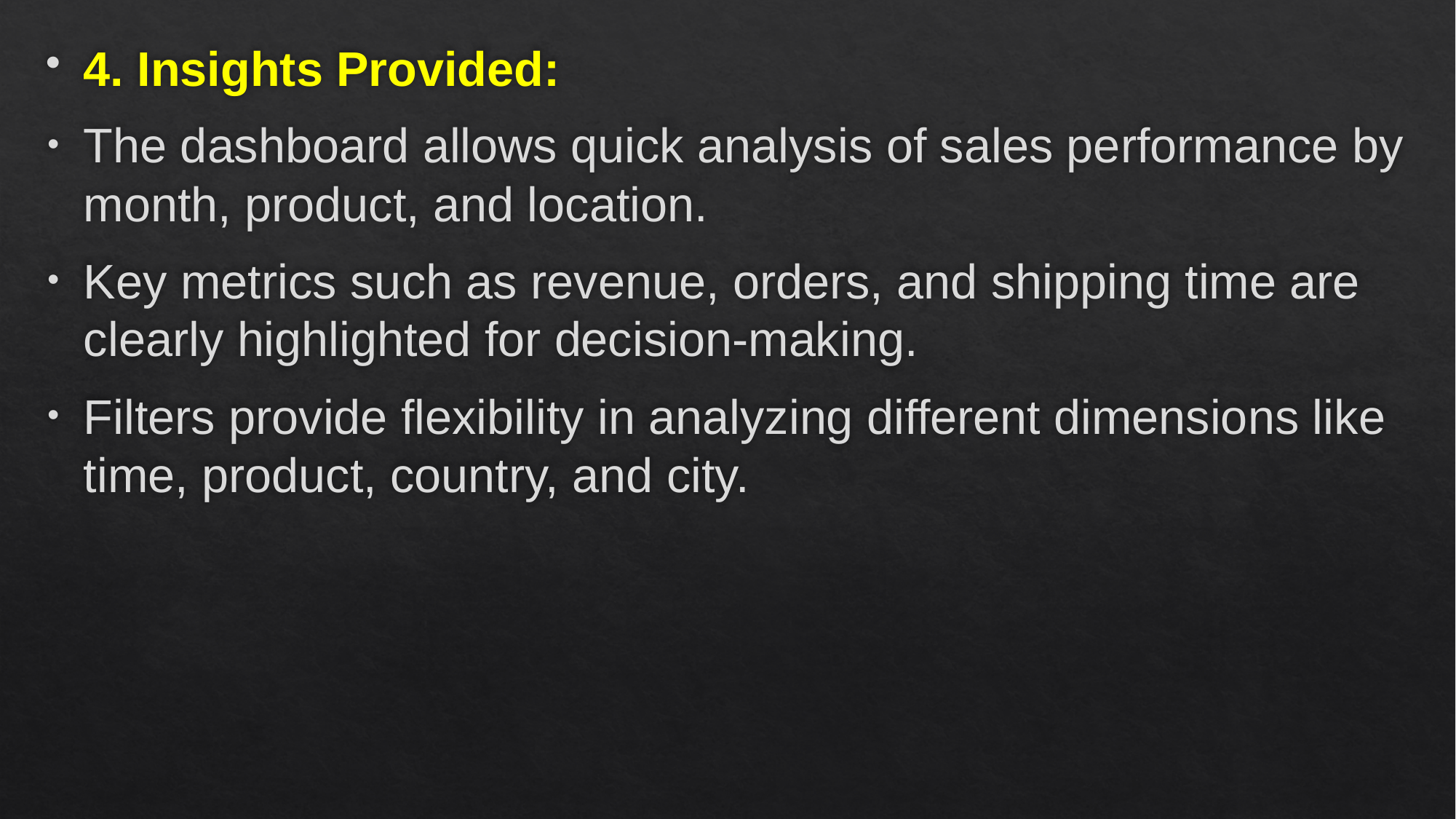

4. Insights Provided:
The dashboard allows quick analysis of sales performance by month, product, and location.
Key metrics such as revenue, orders, and shipping time are clearly highlighted for decision-making.
Filters provide flexibility in analyzing different dimensions like time, product, country, and city.